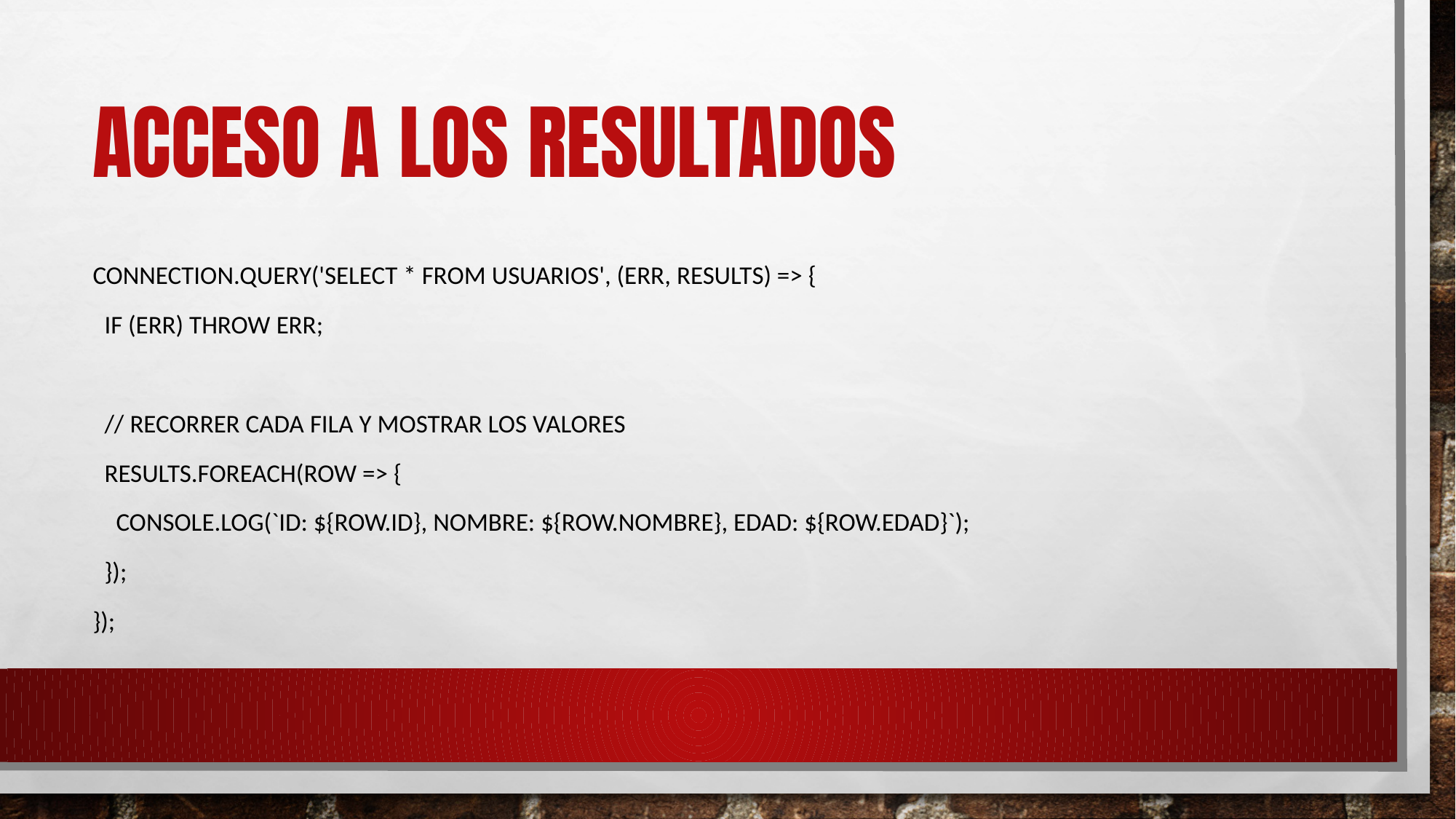

# Acceso a los resultados
connection.query('SELECT * FROM usuarios', (err, results) => {
  if (err) throw err;

  // Recorrer cada fila y mostrar los valores
  results.forEach(row => {
    console.log(`ID: ${row.id}, Nombre: ${row.nombre}, Edad: ${row.edad}`);
  });
});